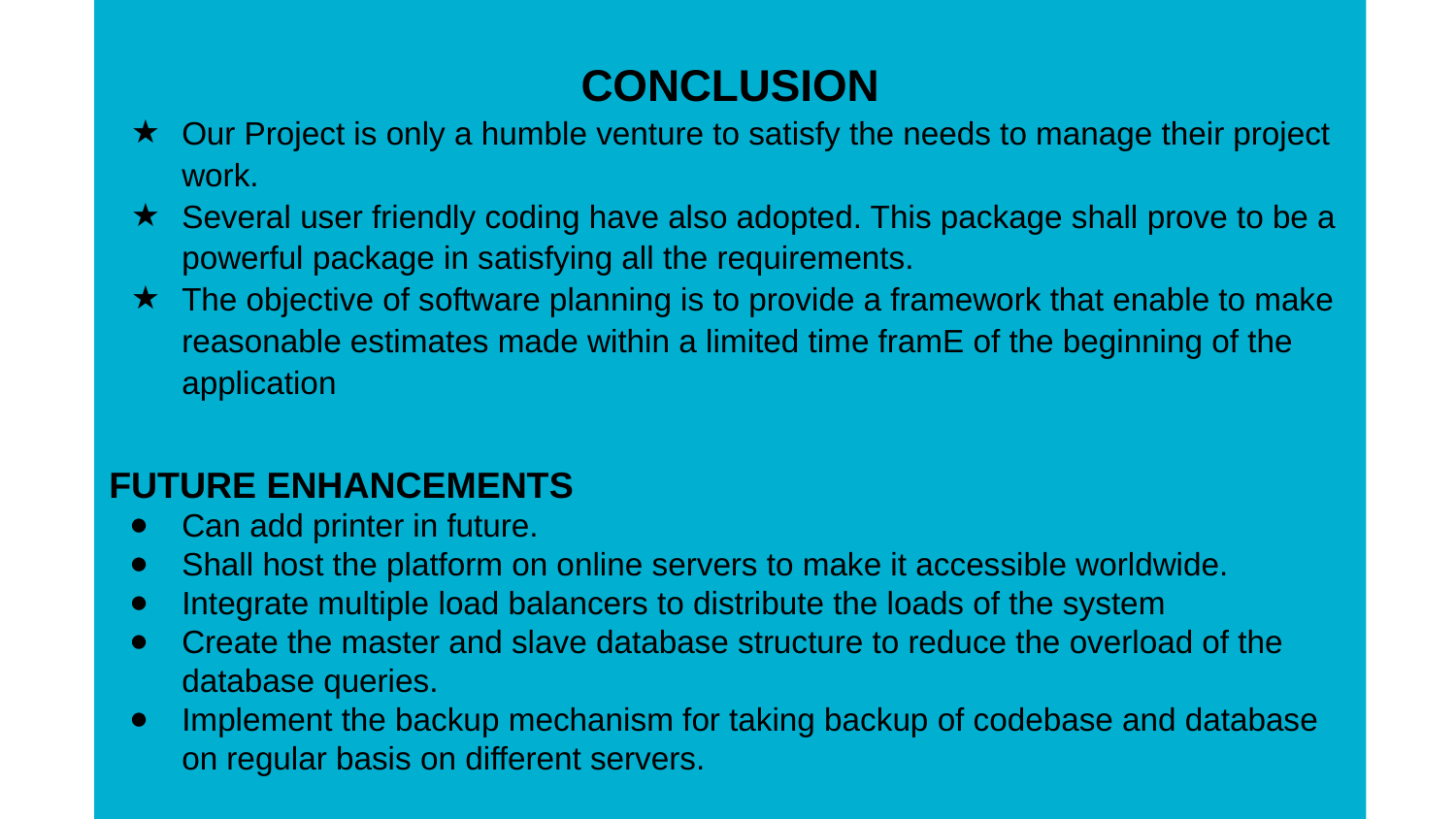

CONCLUSION
Our Project is only a humble venture to satisfy the needs to manage their project work.
Several user friendly coding have also adopted. This package shall prove to be a powerful package in satisfying all the requirements.
The objective of software planning is to provide a framework that enable to make reasonable estimates made within a limited time framE of the beginning of the application

FUTURE ENHANCEMENTS
Can add printer in future.
Shall host the platform on online servers to make it accessible worldwide.
Integrate multiple load balancers to distribute the loads of the system
Create the master and slave database structure to reduce the overload of the database queries.
Implement the backup mechanism for taking backup of codebase and database on regular basis on different servers.